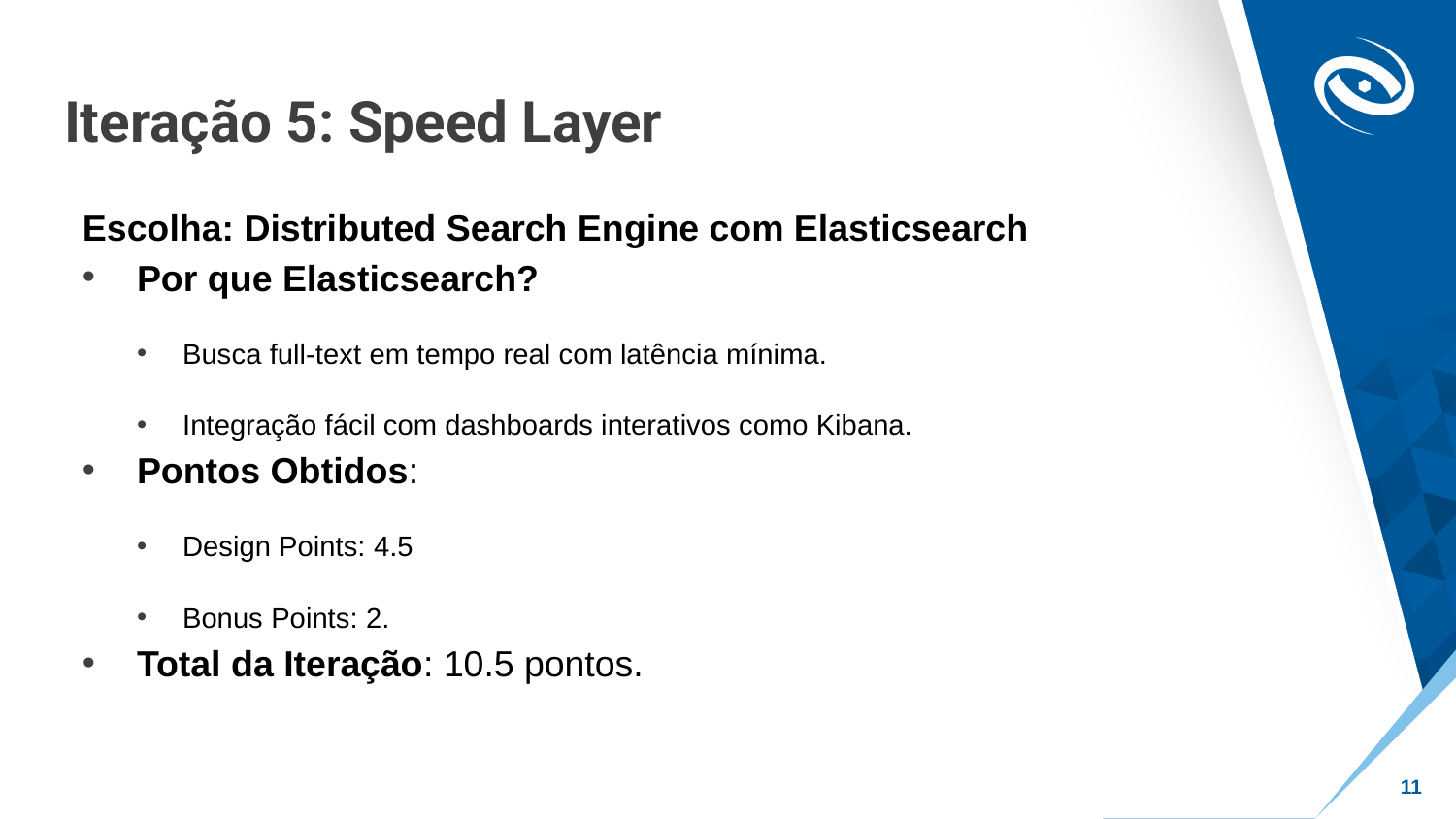

# Iteração 5: Speed Layer
Escolha: Distributed Search Engine com Elasticsearch
Por que Elasticsearch?
Busca full-text em tempo real com latência mínima.
Integração fácil com dashboards interativos como Kibana.
Pontos Obtidos:
Design Points: 4.5
Bonus Points: 2.
Total da Iteração: 10.5 pontos.
11